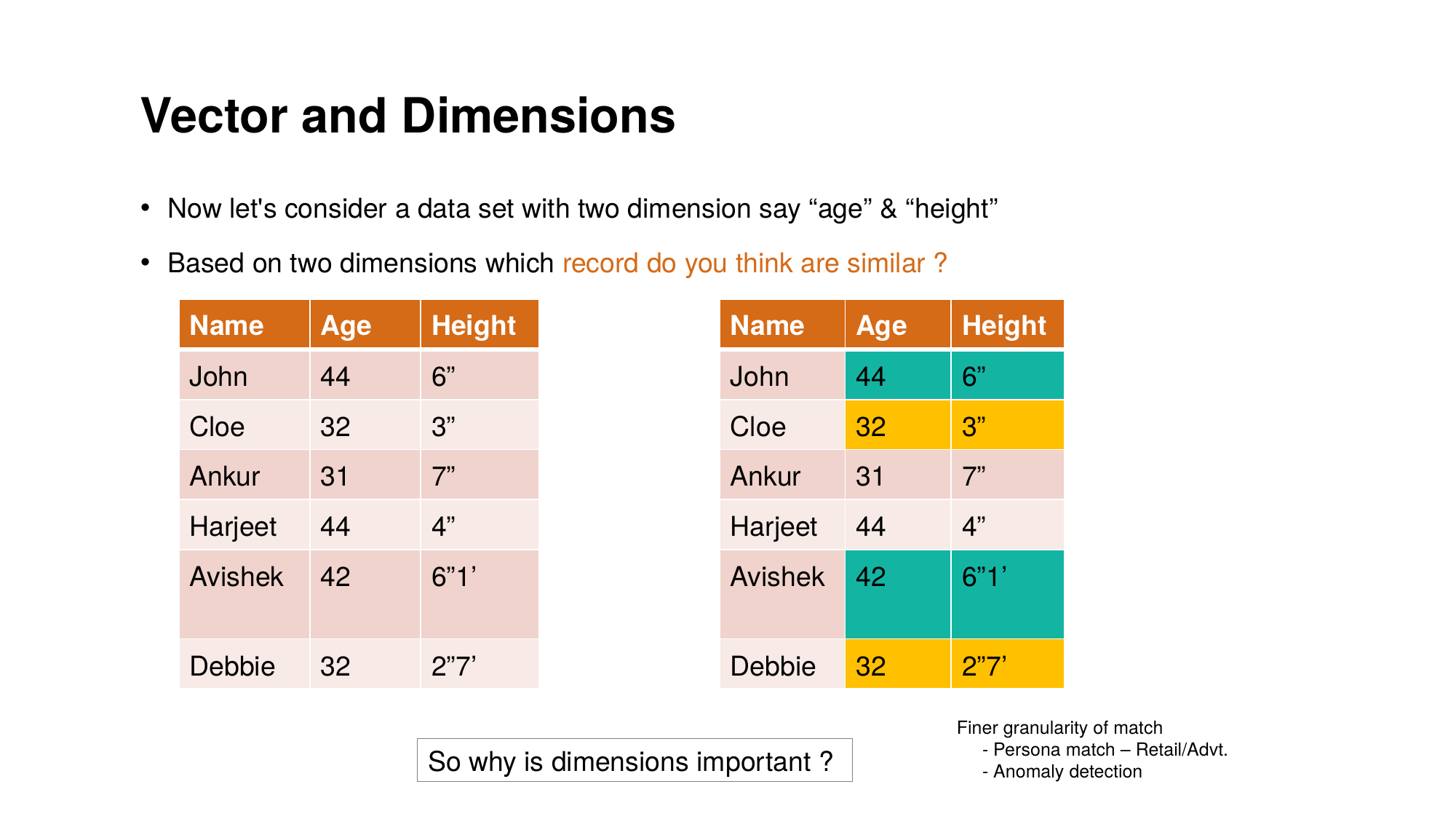

# Vector and Dimensions
Now let's consider a data set with two dimension say “age” & “height”
Based on two dimensions which record do you think are similar ?
| Name | Age | Height |
| --- | --- | --- |
| John | 44 | 6” |
| Cloe | 32 | 3” |
| Ankur | 31 | 7” |
| Harjeet | 44 | 4” |
| Avishek | 42 | 6”1’ |
| Debbie | 32 | 2”7’ |
| Name | Age | Height |
| --- | --- | --- |
| John | 44 | 6” |
| Cloe | 32 | 3” |
| Ankur | 31 | 7” |
| Harjeet | 44 | 4” |
| Avishek | 42 | 6”1’ |
| Debbie | 32 | 2”7’ |
Finer granularity of match
     - Persona match – Retail/Advt.
     - Anomaly detection

So why is dimensions important ?